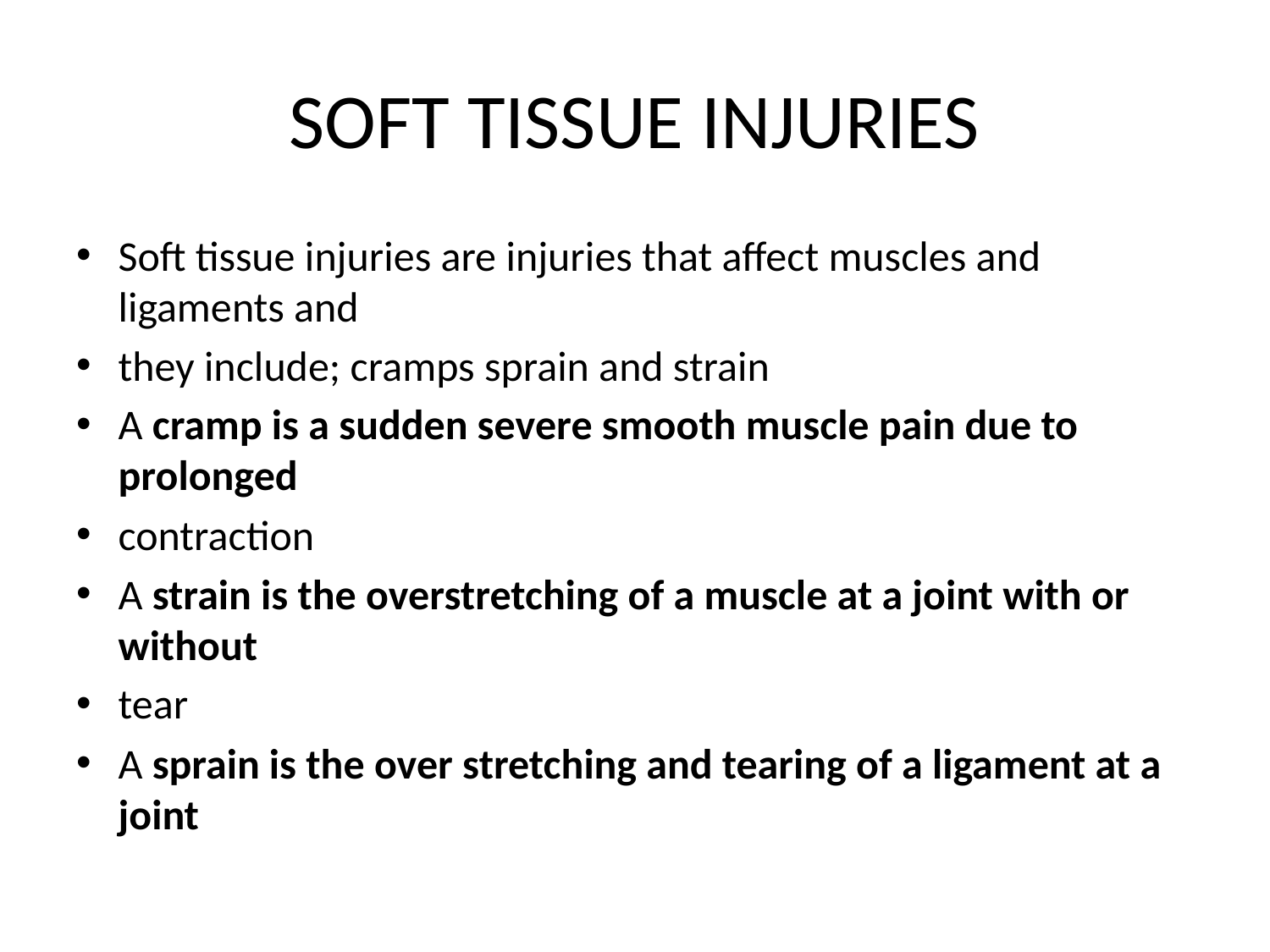

# SOFT TISSUE INJURIES
Soft tissue injuries are injuries that affect muscles and ligaments and
they include; cramps sprain and strain
A cramp is a sudden severe smooth muscle pain due to prolonged
contraction
A strain is the overstretching of a muscle at a joint with or without
tear
A sprain is the over stretching and tearing of a ligament at a joint